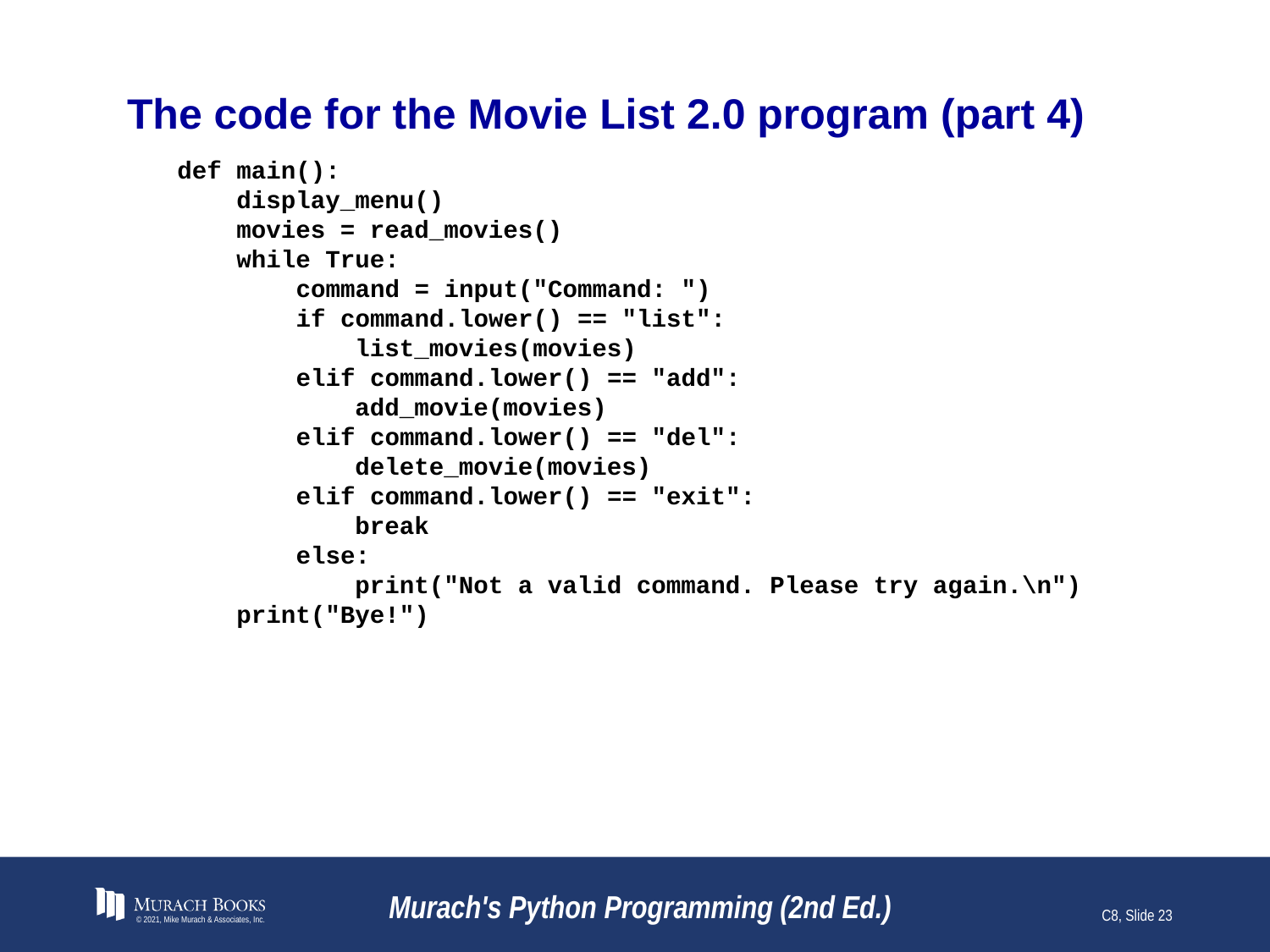

# The code for the Movie List 2.0 program (part 4)
def main():
    display_menu()
    movies = read_movies()
    while True:
        command = input("Command: ")
        if command.lower() == "list":
            list_movies(movies)
        elif command.lower() == "add":
            add_movie(movies)
        elif command.lower() == "del":
            delete_movie(movies)
        elif command.lower() == "exit":
            break
        else:
            print("Not a valid command. Please try again.\n")
    print("Bye!")

© 2021, Mike Murach & Associates, Inc.
Murach's Python Programming (2nd Ed.)

C8, Slide 23